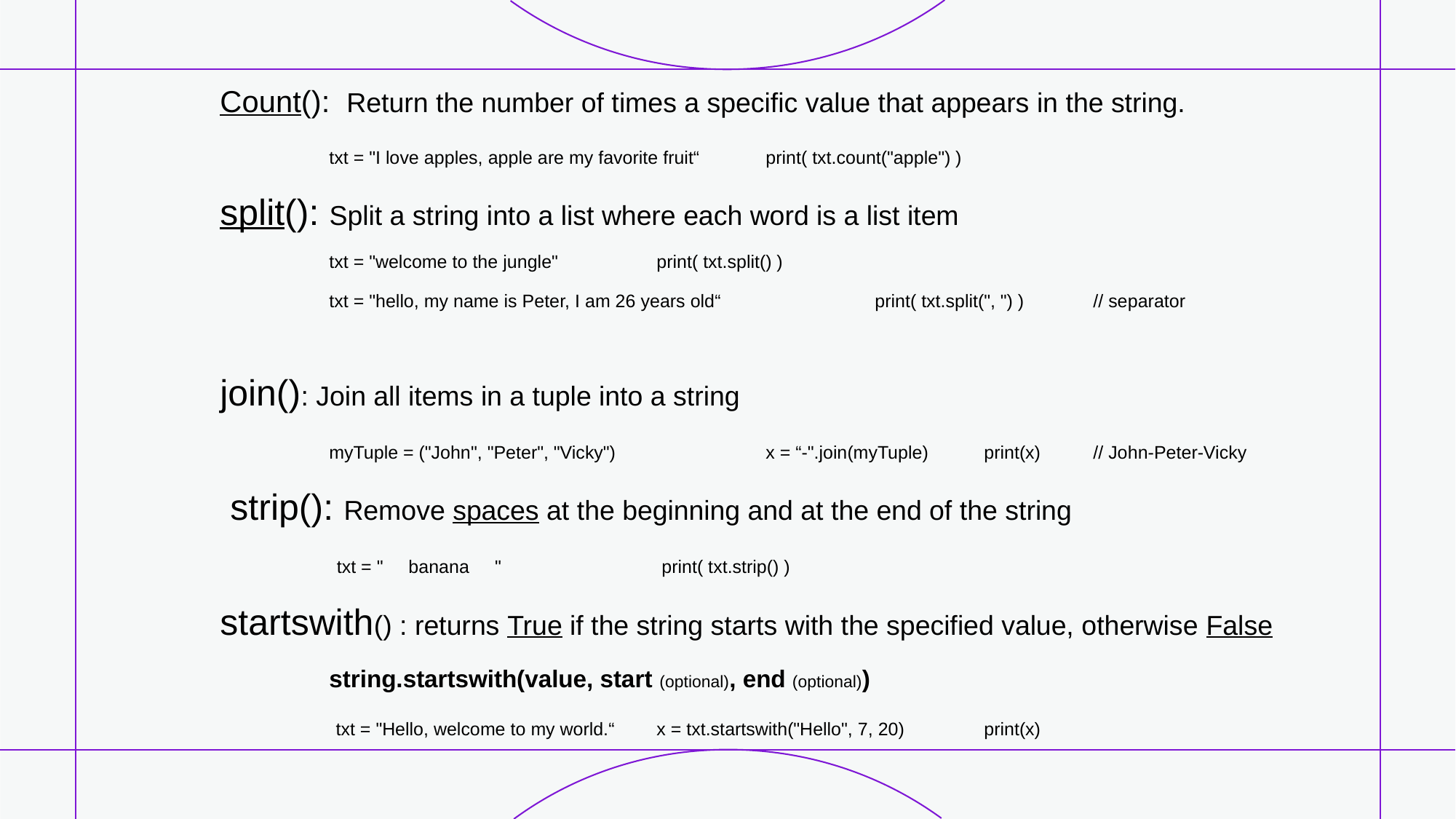

Count():  Return the number of times a specific value that appears in the string.
		txt = "I love apples, apple are my favorite fruit“	print( txt.count("apple") )
	split(): Split a string into a list where each word is a list item
		txt = "welcome to the jungle" 	print( txt.split() )
		txt = "hello, my name is Peter, I am 26 years old“		print( txt.split(", ") )   	// separator

	join(): Join all items in a tuple into a string
		myTuple = ("John", "Peter", "Vicky")		x = “-".join(myTuple)	print(x)	// John-Peter-Vicky
	 strip(): Remove spaces at the beginning and at the end of the string
		 txt = "     banana     "   		 print( txt.strip() )
	startswith() : returns True if the string starts with the specified value, otherwise False
		string.startswith(value, start (optional), end (optional))
		 txt = "Hello, welcome to my world.“	x = txt.startswith("Hello", 7, 20)	print(x)